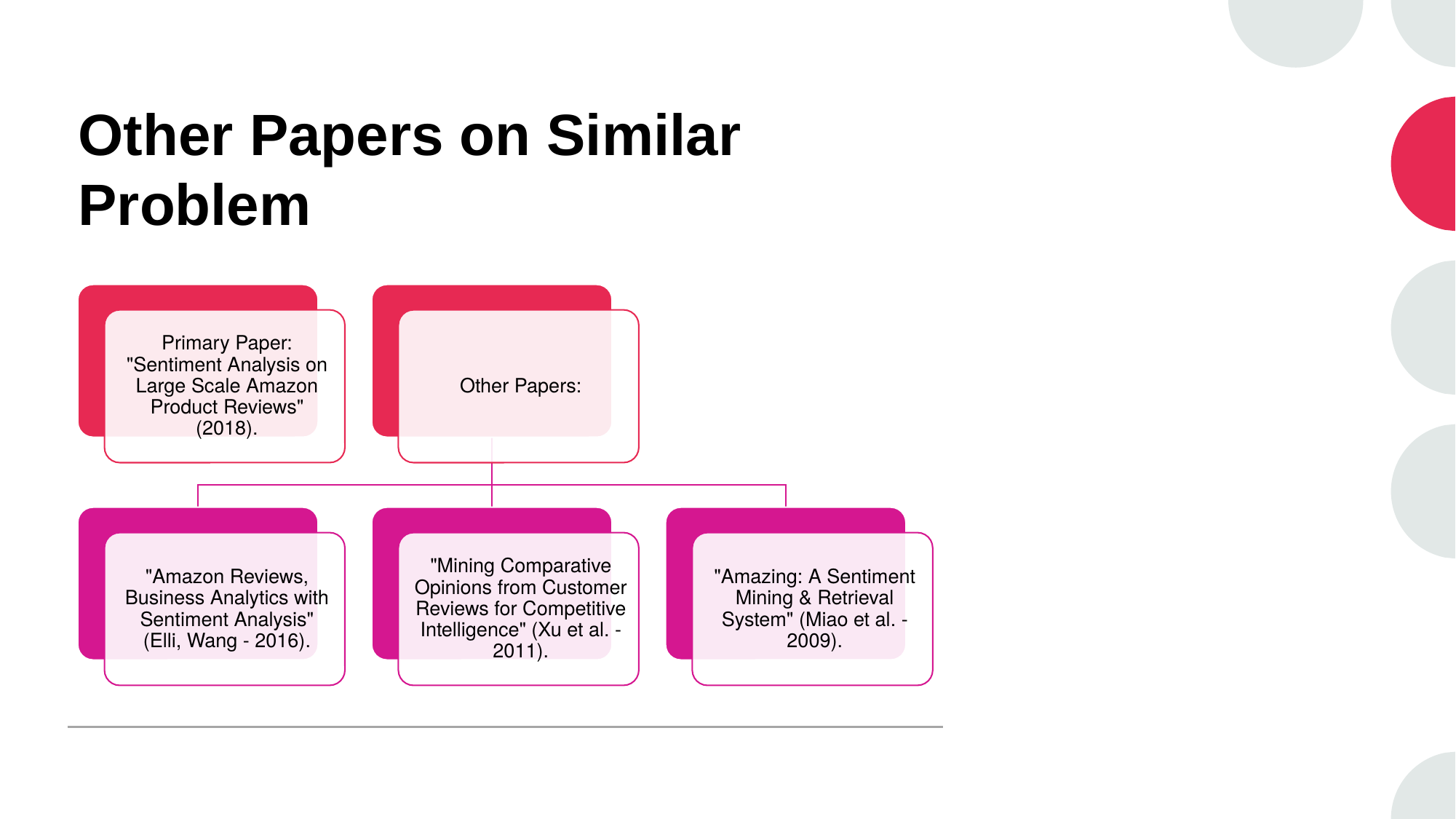

# Other Papers on Similar Problem
Primary Paper: "Sentiment Analysis on Large Scale Amazon Product Reviews" (2018).
Other Papers:
"Amazon Reviews, Business Analytics with Sentiment Analysis" (Elli, Wang - 2016).
"Mining Comparative Opinions from Customer Reviews for Competitive Intelligence" (Xu et al. - 2011).
"Amazing: A Sentiment Mining & Retrieval System" (Miao et al. - 2009).